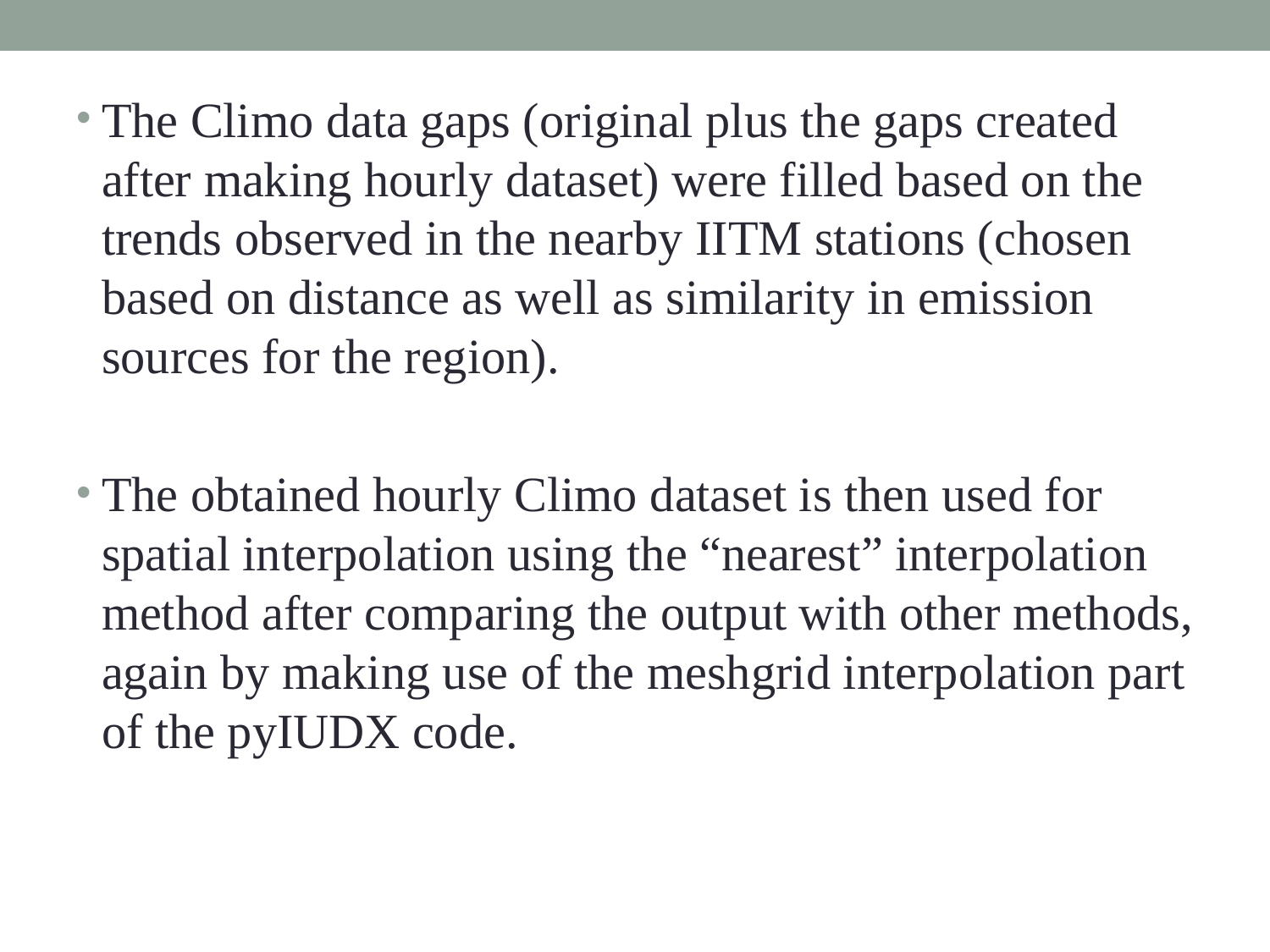

The Climo data gaps (original plus the gaps created after making hourly dataset) were filled based on the trends observed in the nearby IITM stations (chosen based on distance as well as similarity in emission sources for the region).

The obtained hourly Climo dataset is then used for spatial interpolation using the “nearest” interpolation method after comparing the output with other methods, again by making use of the meshgrid interpolation part of the pyIUDX code.